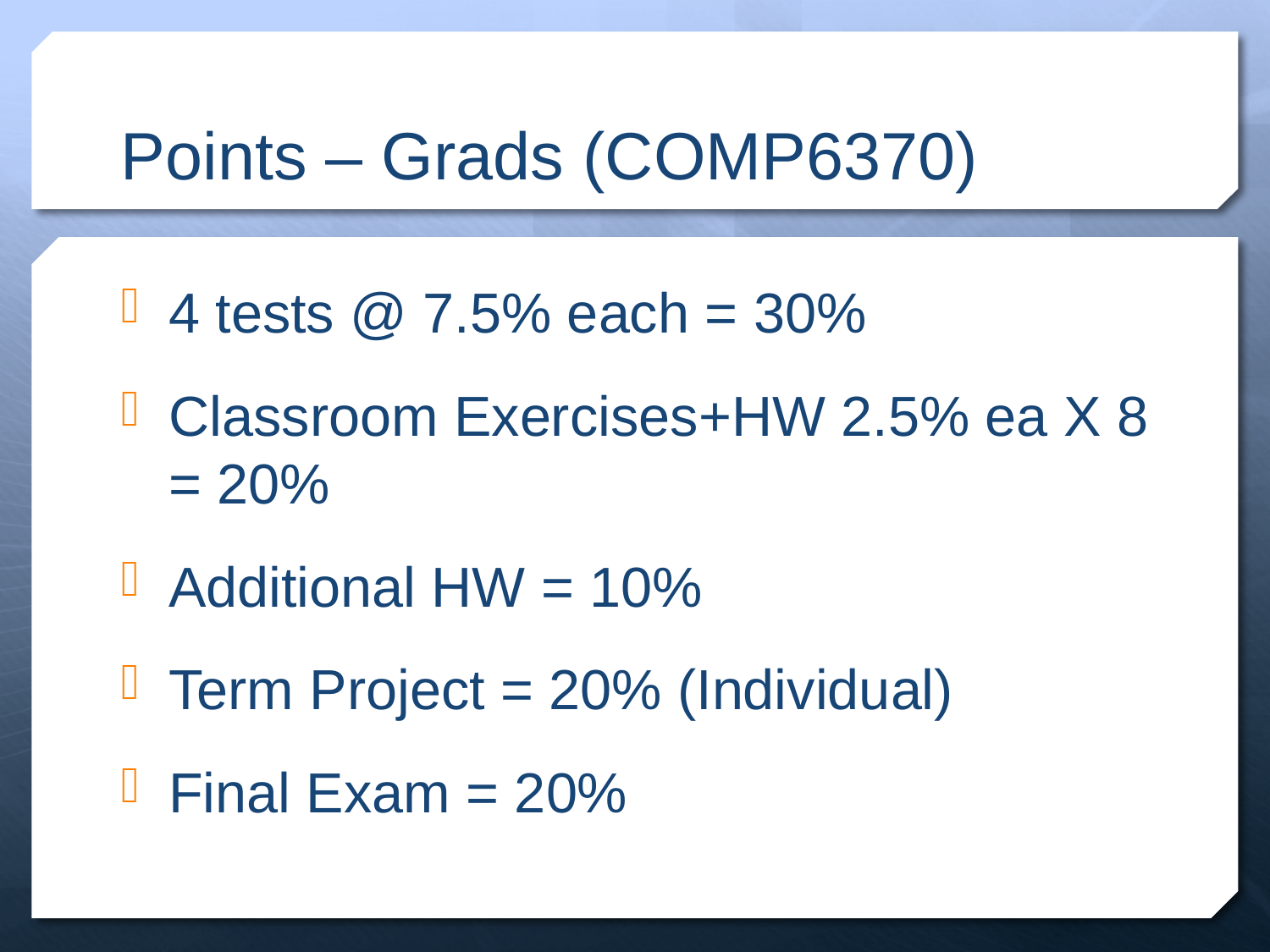

# Points – Grads (COMP6370)
4 tests @ 7.5% each = 30%
Classroom Exercises+HW 2.5% ea X 8 = 20%
Additional HW = 10%
Term Project = 20% (Individual)
Final Exam = 20%